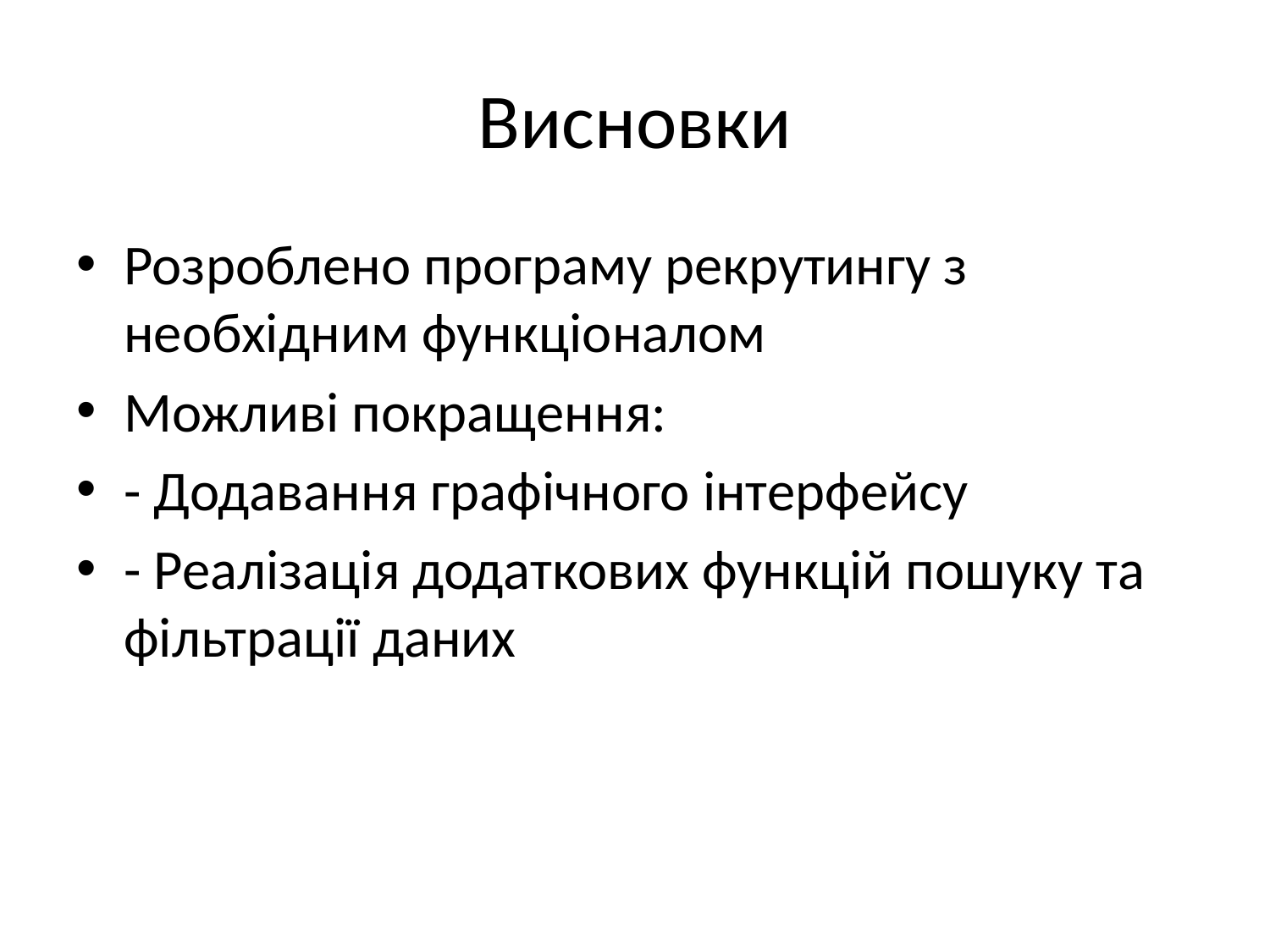

# Висновки
Розроблено програму рекрутингу з необхідним функціоналом
Можливі покращення:
- Додавання графічного інтерфейсу
- Реалізація додаткових функцій пошуку та фільтрації даних